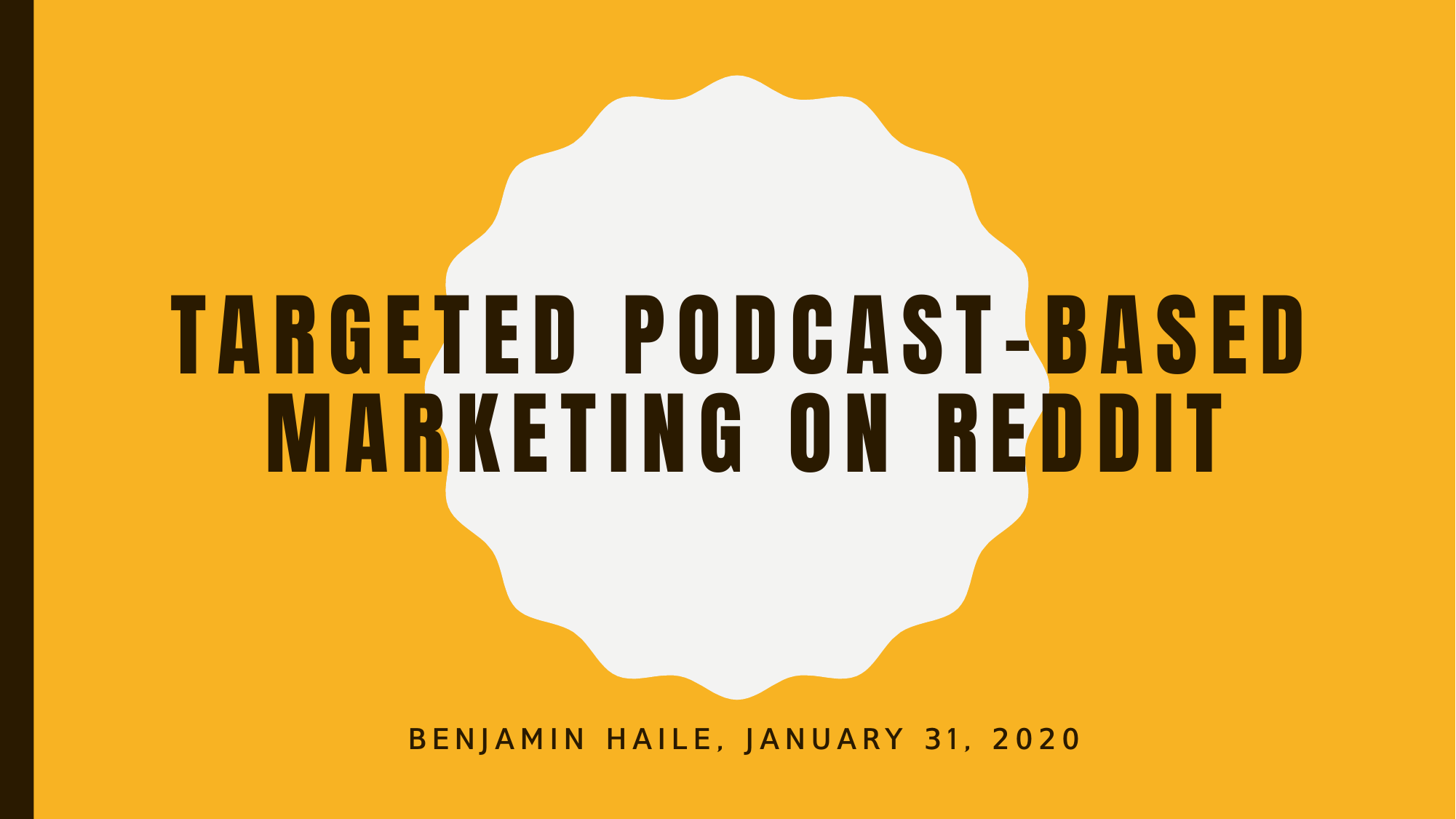

# Targeted podcast-based marketing on reddit
Benjamin Haile, January 31, 2020